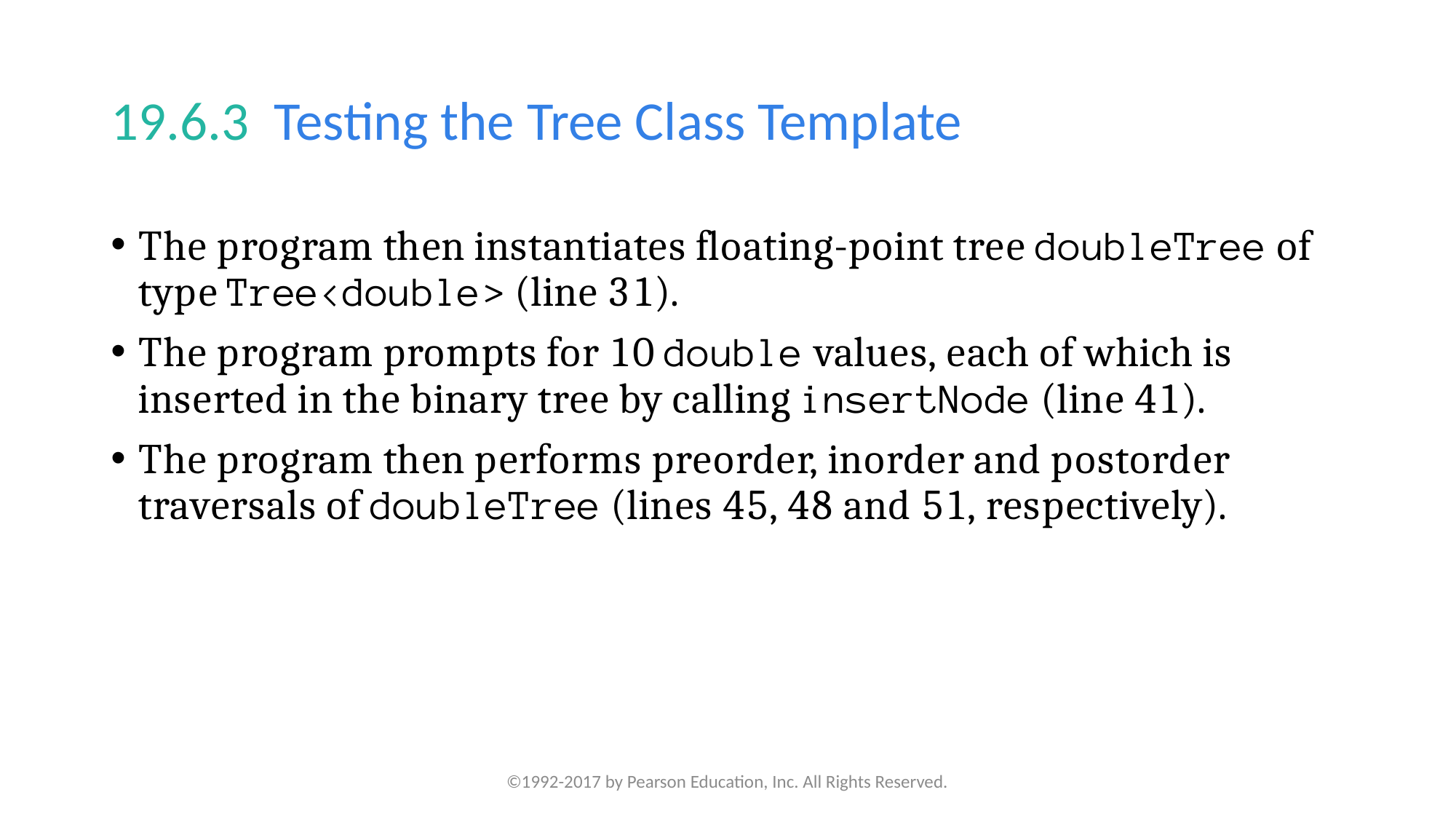

# 19.6.3  Testing the Tree Class Template
The program then instantiates floating-point tree doubleTree of type Tree<double> (line 31).
The program prompts for 10 double values, each of which is inserted in the binary tree by calling insertNode (line 41).
The program then performs preorder, inorder and postorder traversals of doubleTree (lines 45, 48 and 51, respectively).
©1992-2017 by Pearson Education, Inc. All Rights Reserved.